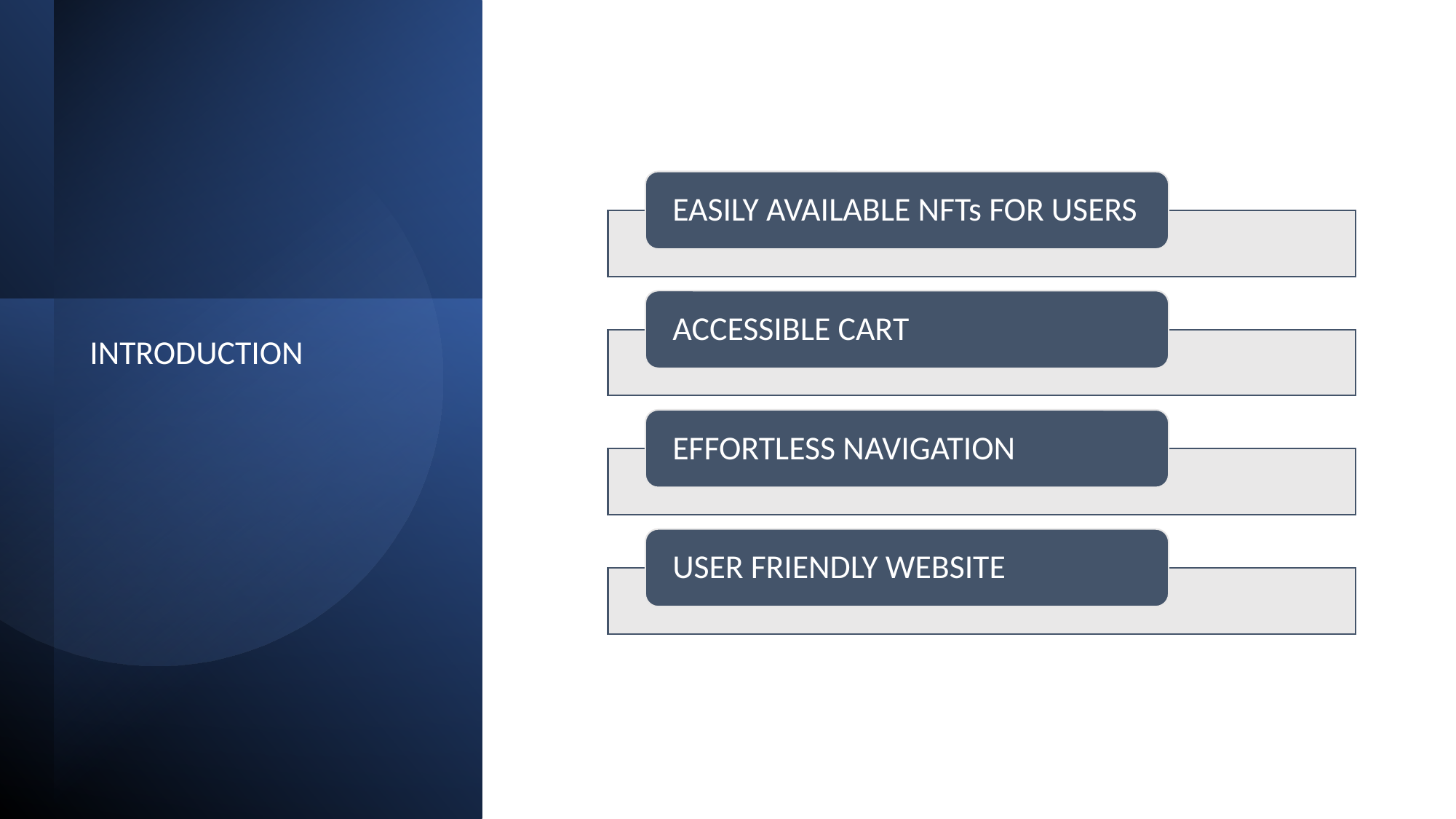

EASILY AVAILABLE NFTs FOR USERS
ACCESSIBLE CART
EFFORTLESS NAVIGATION
USER FRIENDLY WEBSITE

# INTRODUCTION